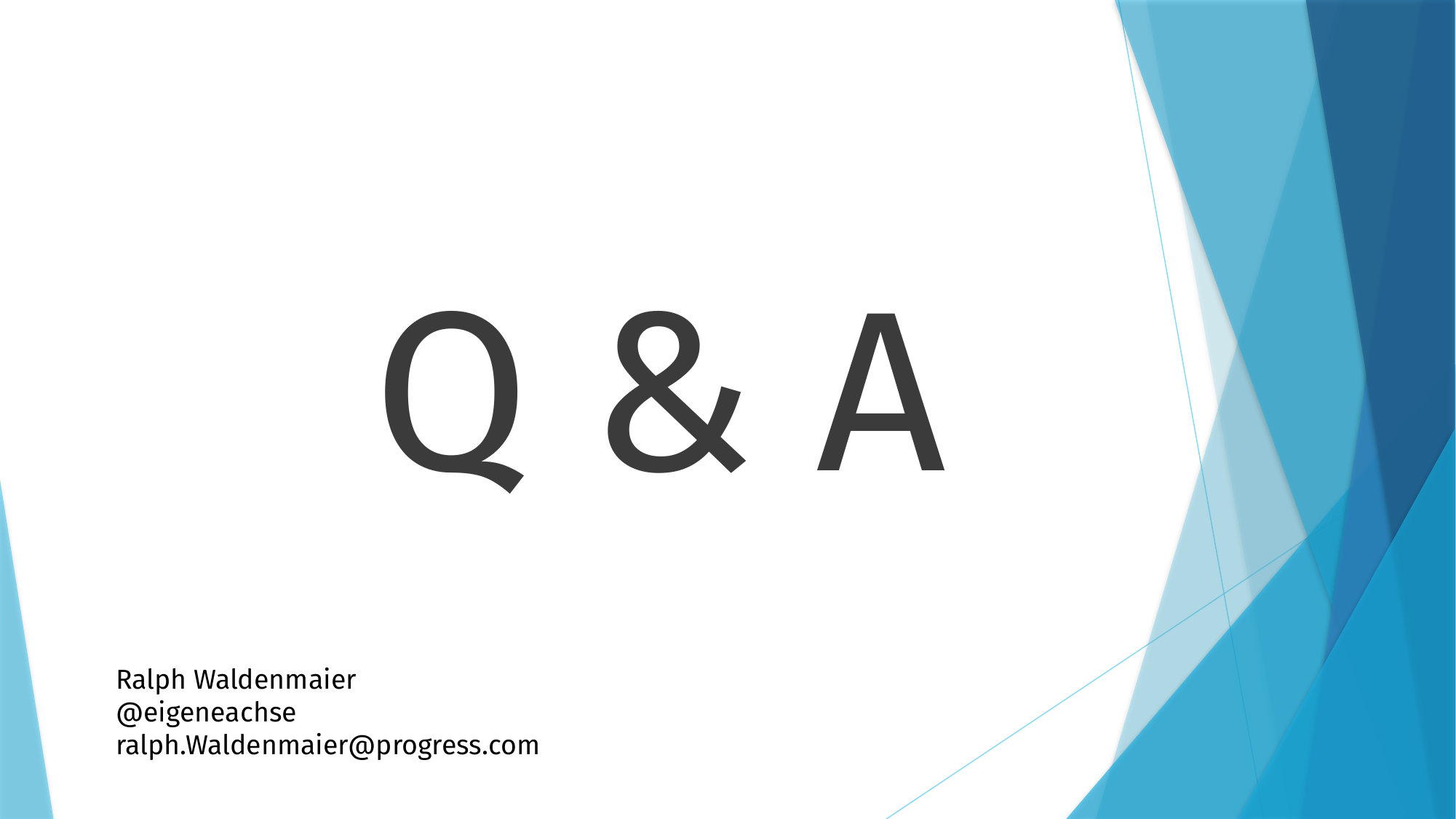

Q & A
Ralph Waldenmaier
@eigeneachse
ralph.Waldenmaier@progress.com